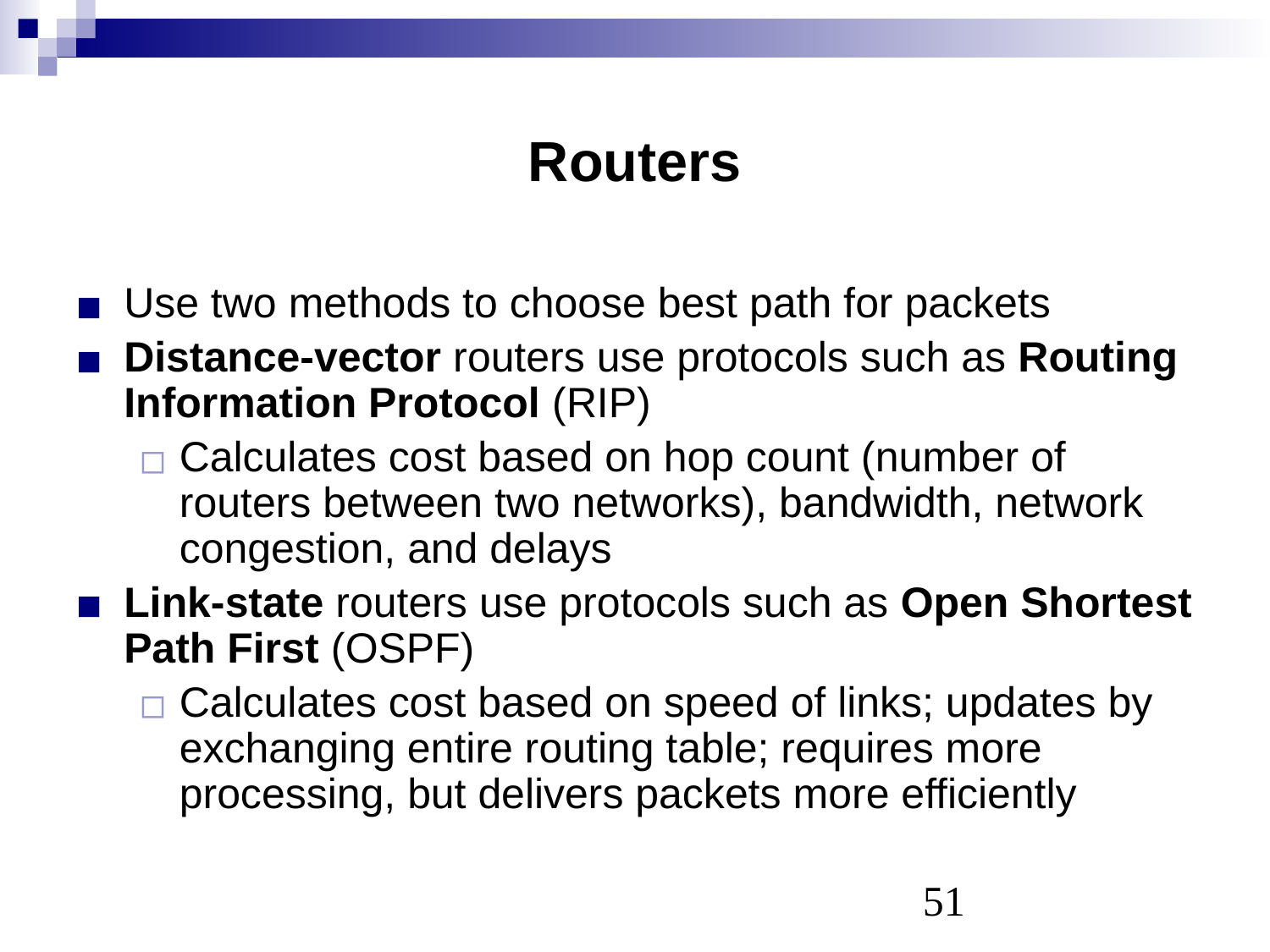

# Routers
Use two methods to choose best path for packets
Distance-vector routers use protocols such as Routing Information Protocol (RIP)
Calculates cost based on hop count (number of routers between two networks), bandwidth, network congestion, and delays
Link-state routers use protocols such as Open Shortest Path First (OSPF)
Calculates cost based on speed of links; updates by exchanging entire routing table; requires more processing, but delivers packets more efficiently
51